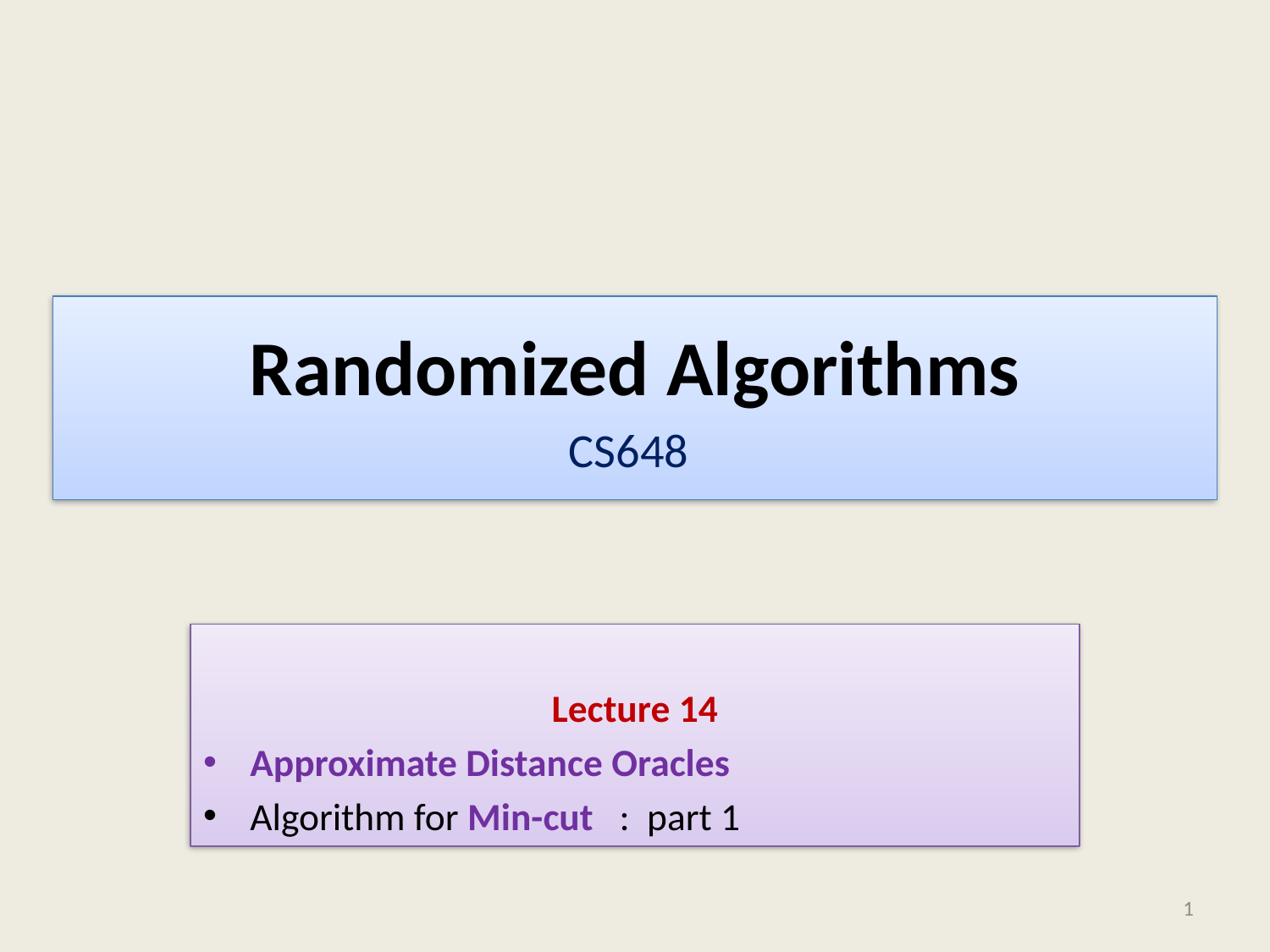

# Randomized Algorithms CS648

Lecture 14
Approximate Distance Oracles
Algorithm for Min-cut   :  part 1
1